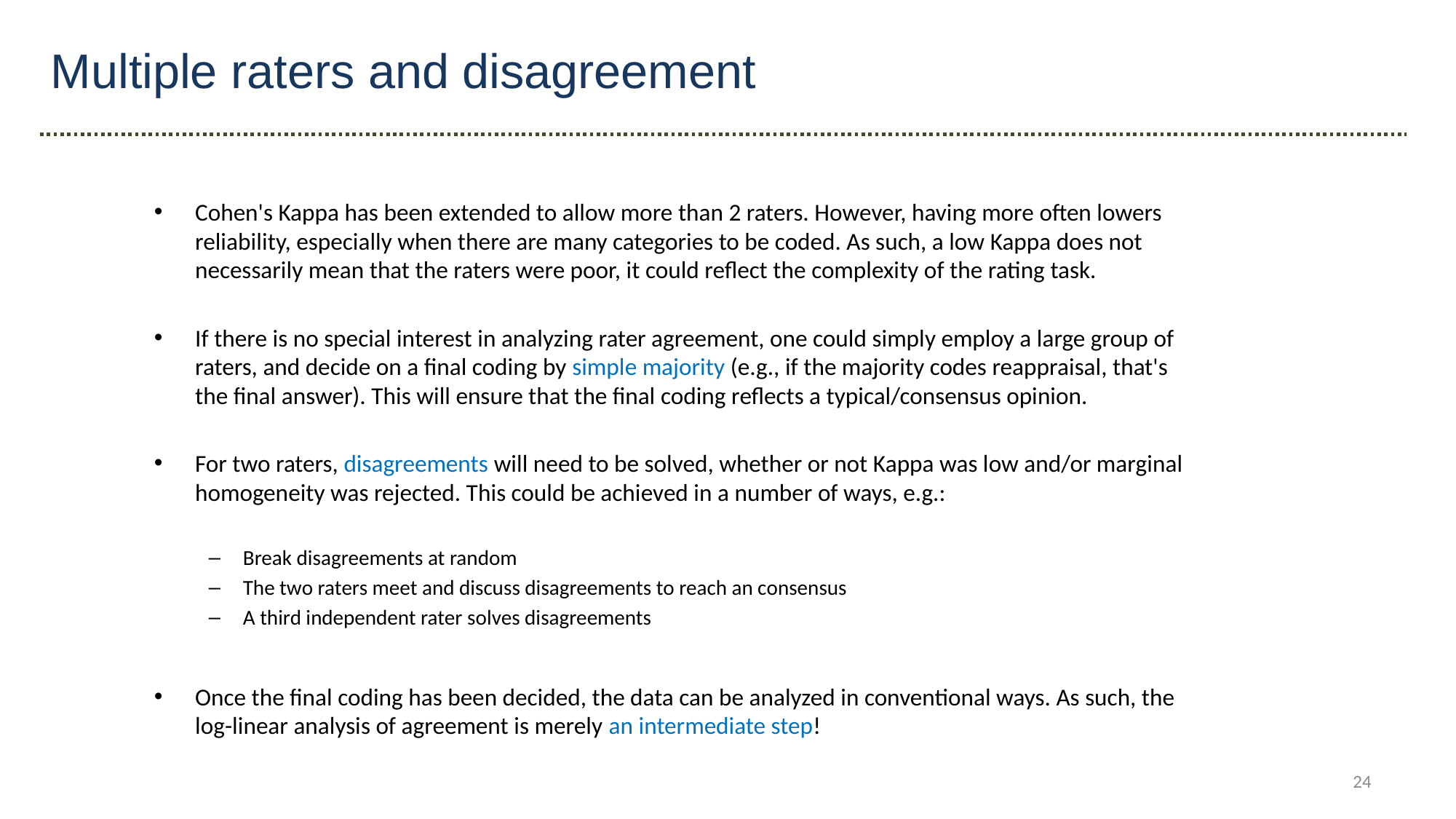

Multiple raters and disagreement
Cohen's Kappa has been extended to allow more than 2 raters. However, having more often lowers reliability, especially when there are many categories to be coded. As such, a low Kappa does not necessarily mean that the raters were poor, it could reflect the complexity of the rating task.

If there is no special interest in analyzing rater agreement, one could simply employ a large group of raters, and decide on a final coding by simple majority (e.g., if the majority codes reappraisal, that's the final answer). This will ensure that the final coding reflects a typical/consensus opinion.

For two raters, disagreements will need to be solved, whether or not Kappa was low and/or marginal homogeneity was rejected. This could be achieved in a number of ways, e.g.:

Break disagreements at random
The two raters meet and discuss disagreements to reach an consensus
A third independent rater solves disagreements

Once the final coding has been decided, the data can be analyzed in conventional ways. As such, the log-linear analysis of agreement is merely an intermediate step!
24